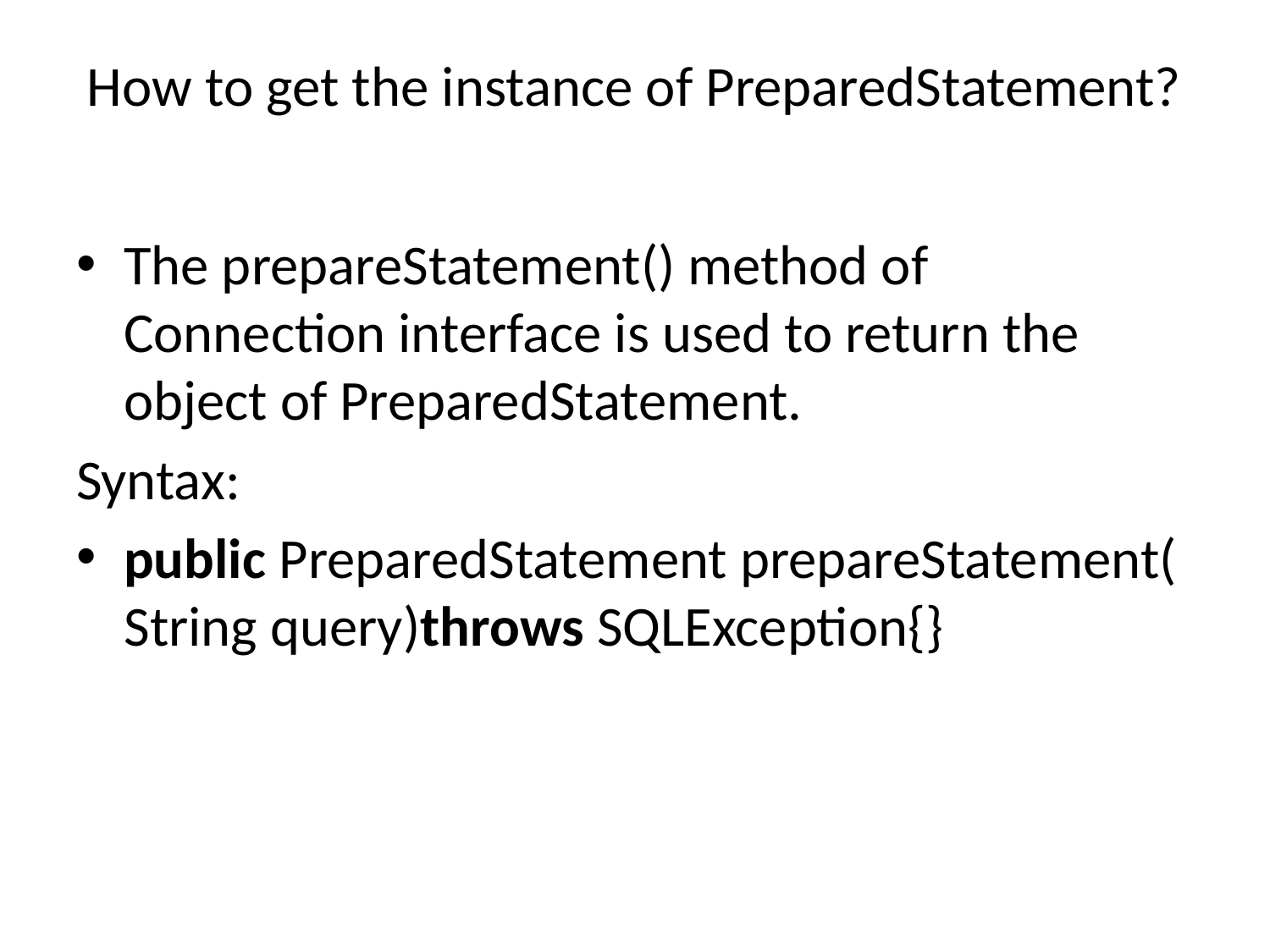

# How to get the instance of PreparedStatement?
The prepareStatement() method of Connection interface is used to return the object of PreparedStatement.
Syntax:
public PreparedStatement prepareStatement(String query)throws SQLException{}